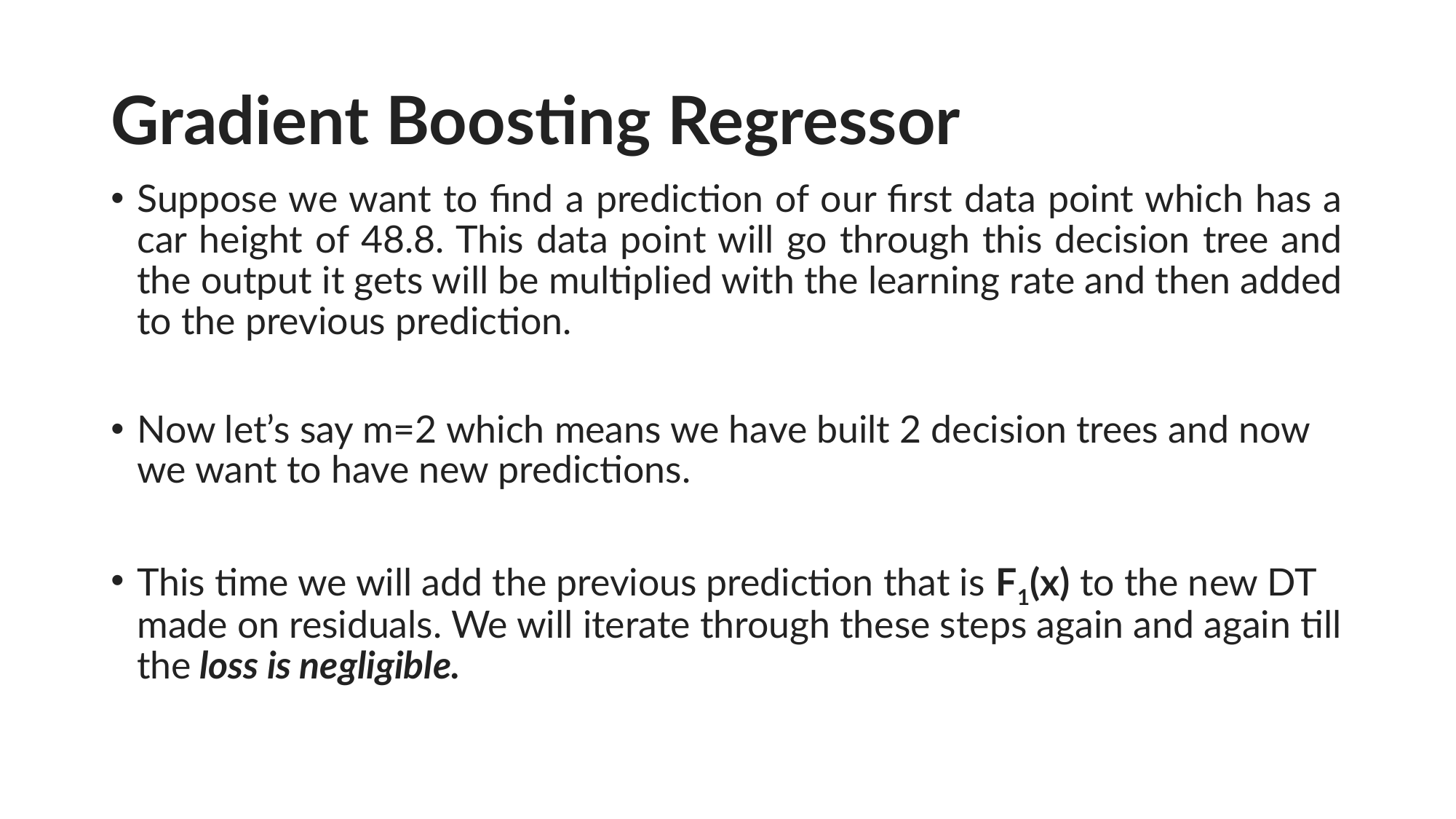

# Gradient Boosting Regressor
Suppose we want to find a prediction of our first data point which has a car height of 48.8. This data point will go through this decision tree and the output it gets will be multiplied with the learning rate and then added to the previous prediction.

Now let’s say m=2 which means we have built 2 decision trees and now we want to have new predictions.

This time we will add the previous prediction that is F1(x) to the new DT made on residuals. We will iterate through these steps again and again till the loss is negligible.